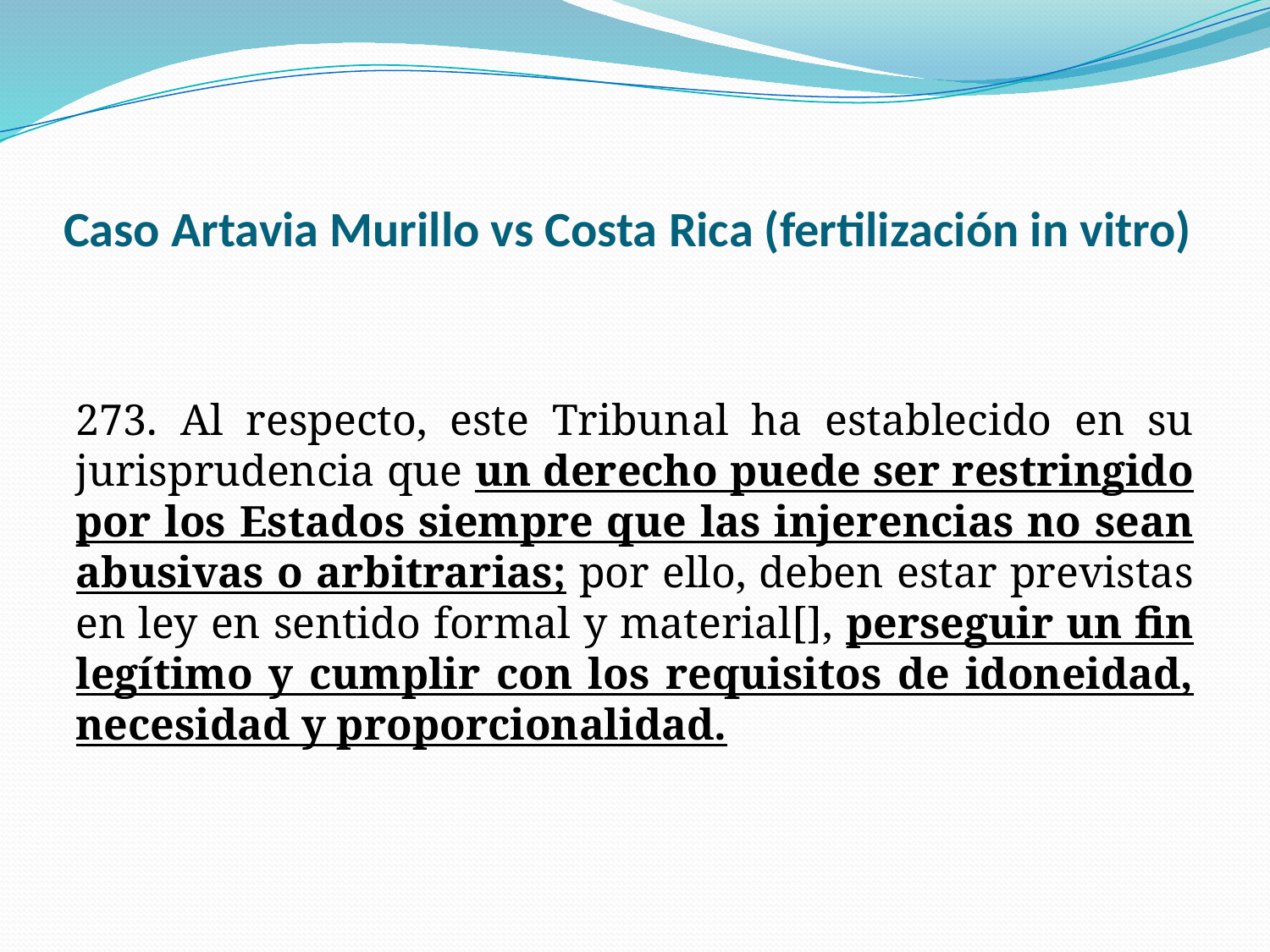

# Caso Artavia Murillo vs Costa Rica (fertilización in vitro)

273. Al respecto, este Tribunal ha establecido en su jurisprudencia que un derecho puede ser restringido por los Estados siempre que las injerencias no sean abusivas o arbitrarias; por ello, deben estar previstas en ley en sentido formal y material[], perseguir un fin legítimo y cumplir con los requisitos de idoneidad, necesidad y proporcionalidad.